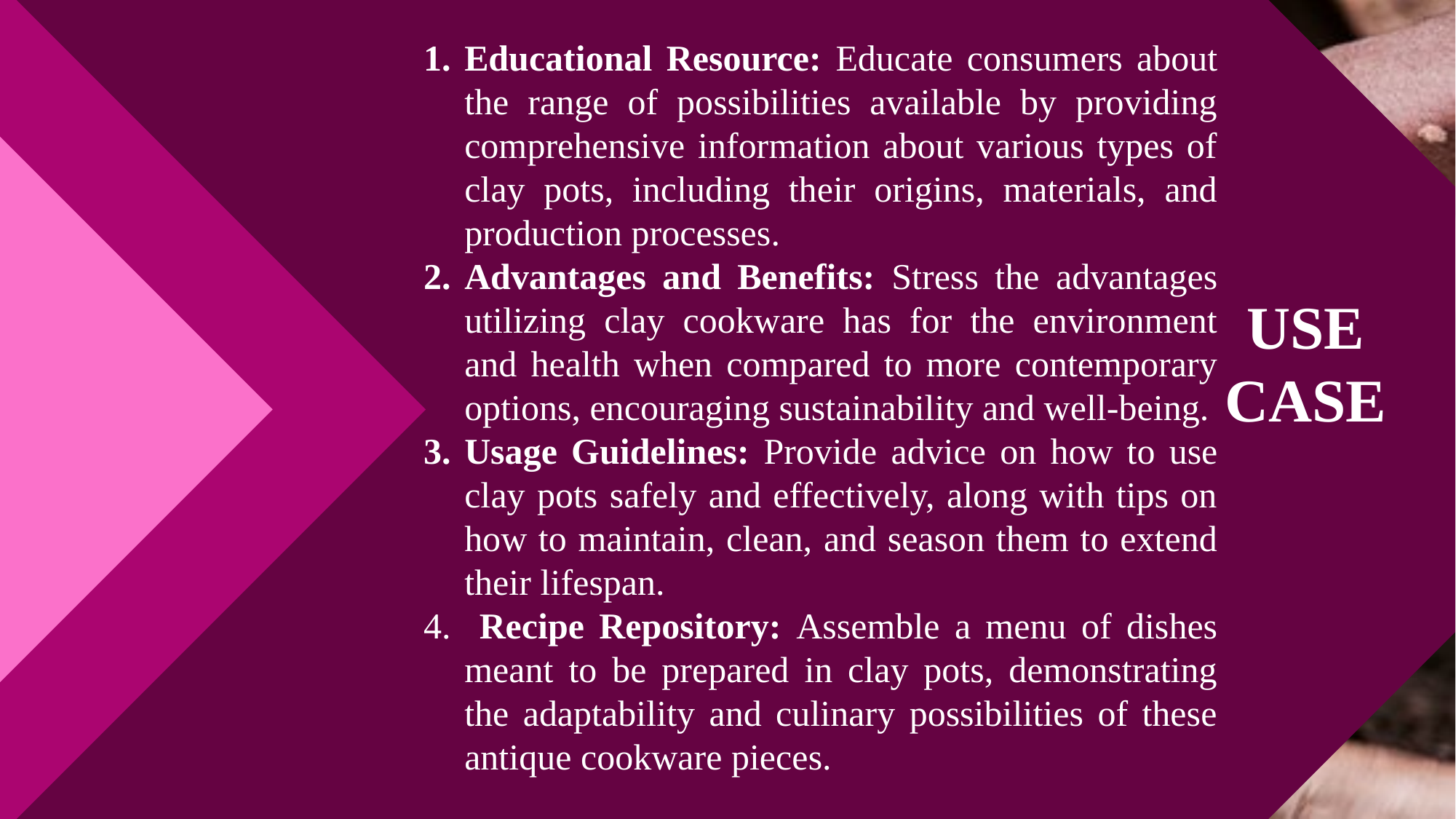

Educational Resource: Educate consumers about the range of possibilities available by providing comprehensive information about various types of clay pots, including their origins, materials, and production processes.
Advantages and Benefits: Stress the advantages utilizing clay cookware has for the environment and health when compared to more contemporary options, encouraging sustainability and well-being.
Usage Guidelines: Provide advice on how to use clay pots safely and effectively, along with tips on how to maintain, clean, and season them to extend their lifespan.
 Recipe Repository: Assemble a menu of dishes meant to be prepared in clay pots, demonstrating the adaptability and culinary possibilities of these antique cookware pieces.
USE CASE